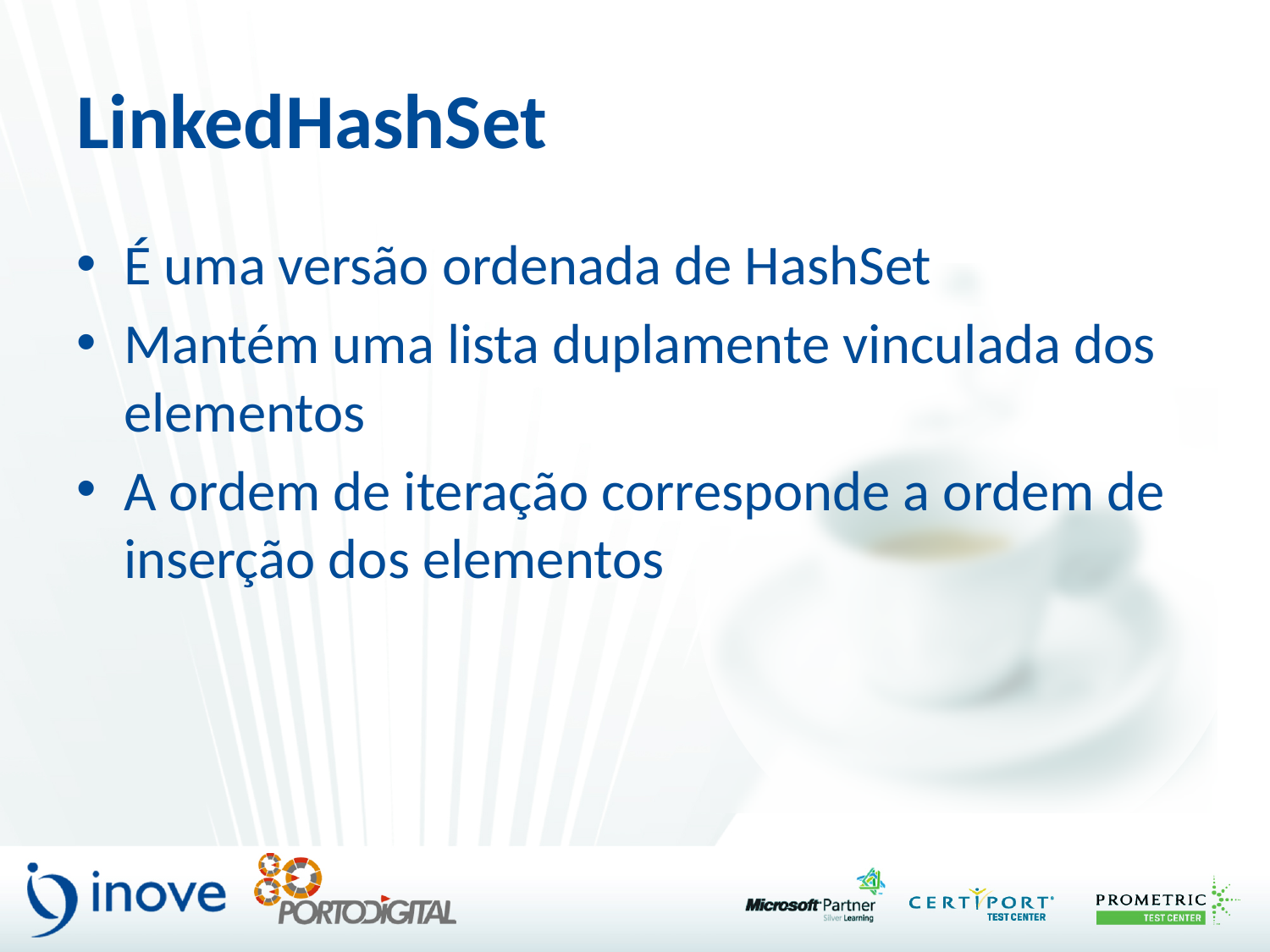

# LinkedHashSet
É uma versão ordenada de HashSet
Mantém uma lista duplamente vinculada dos elementos
A ordem de iteração corresponde a ordem de inserção dos elementos